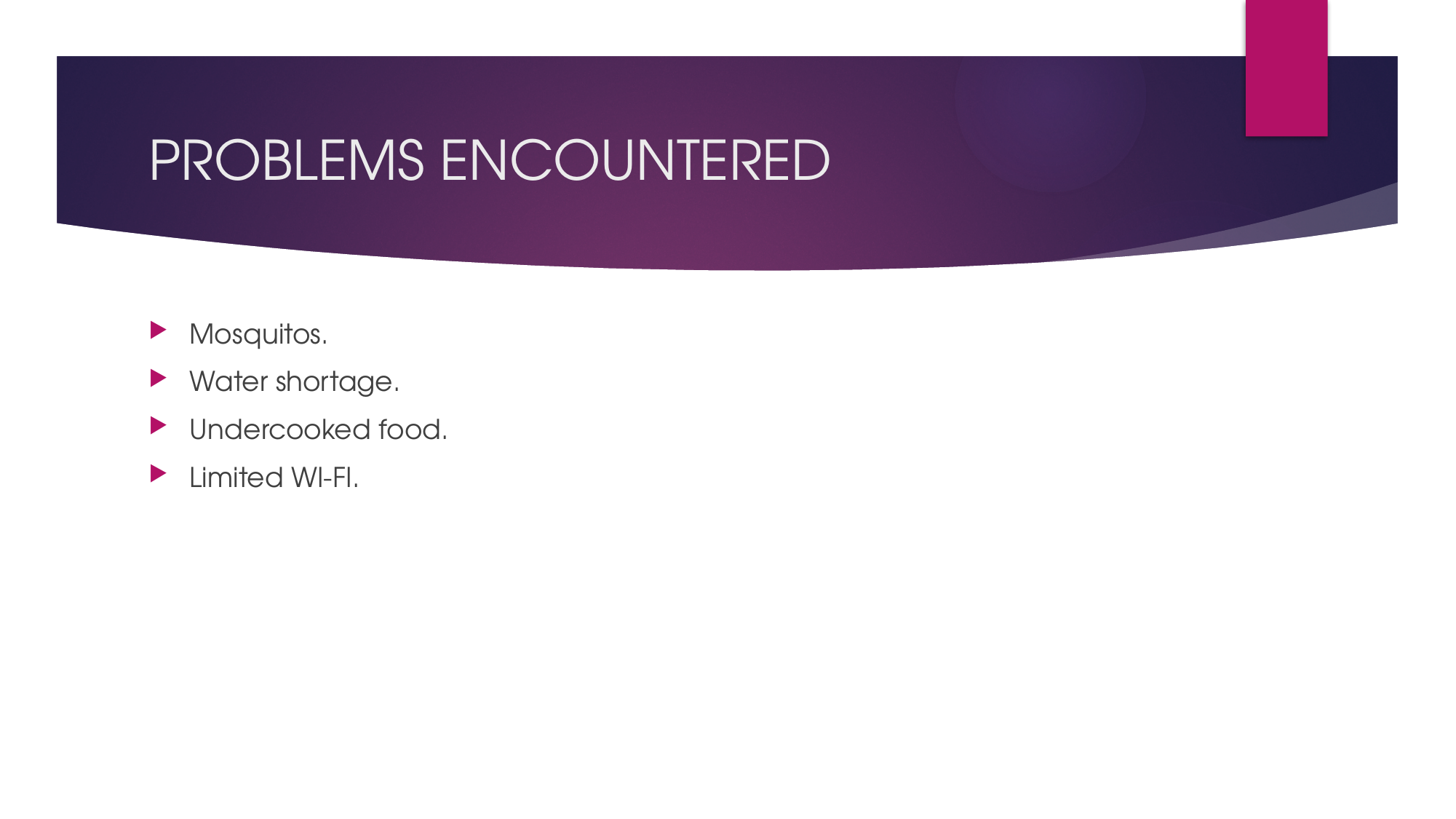

# PROBLEMS ENCOUNTERED
Mosquitos.
Water shortage.
Undercooked food.
Limited WI-FI.